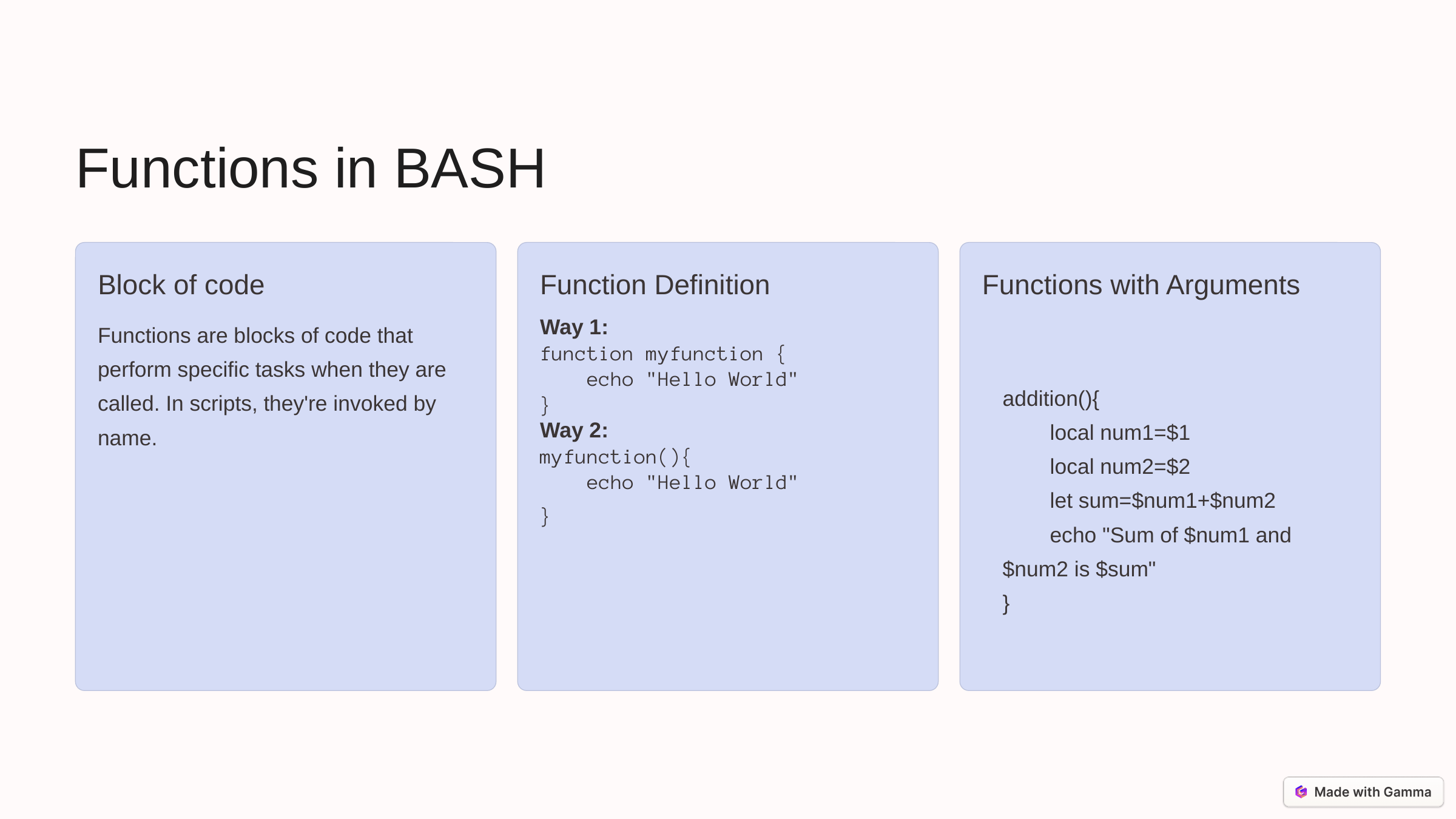

Functions in BASH

Block of code
Function Definition
Functions with Arguments
Functions are blocks of code that perform specific tasks when they are called. In scripts, they're invoked by name.
Way 1:
function myfunction {
    echo "Hello World"
}
Way 2:
myfunction(){
    echo "Hello World"
}

addition(){
        local num1=$1
        local num2=$2
        let sum=$num1+$num2
        echo "Sum of $num1 and $num2 is $sum"
}